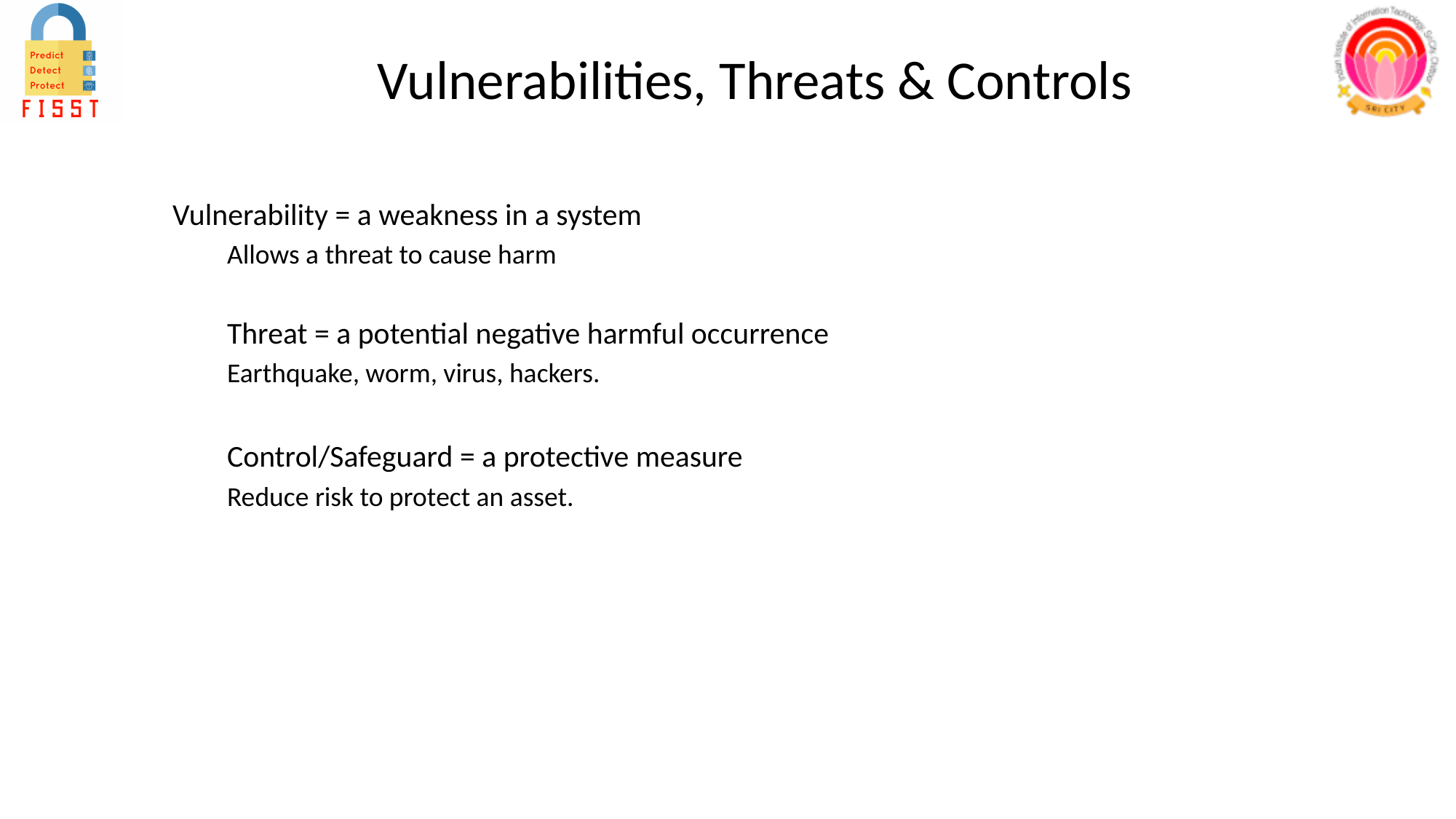

# Vulnerabilities, Threats & Controls
Vulnerability = a weakness in a system
Allows a threat to cause harm

Threat = a potential negative harmful occurrence
Earthquake, worm, virus, hackers.

Control/Safeguard = a protective measure
Reduce risk to protect an asset.